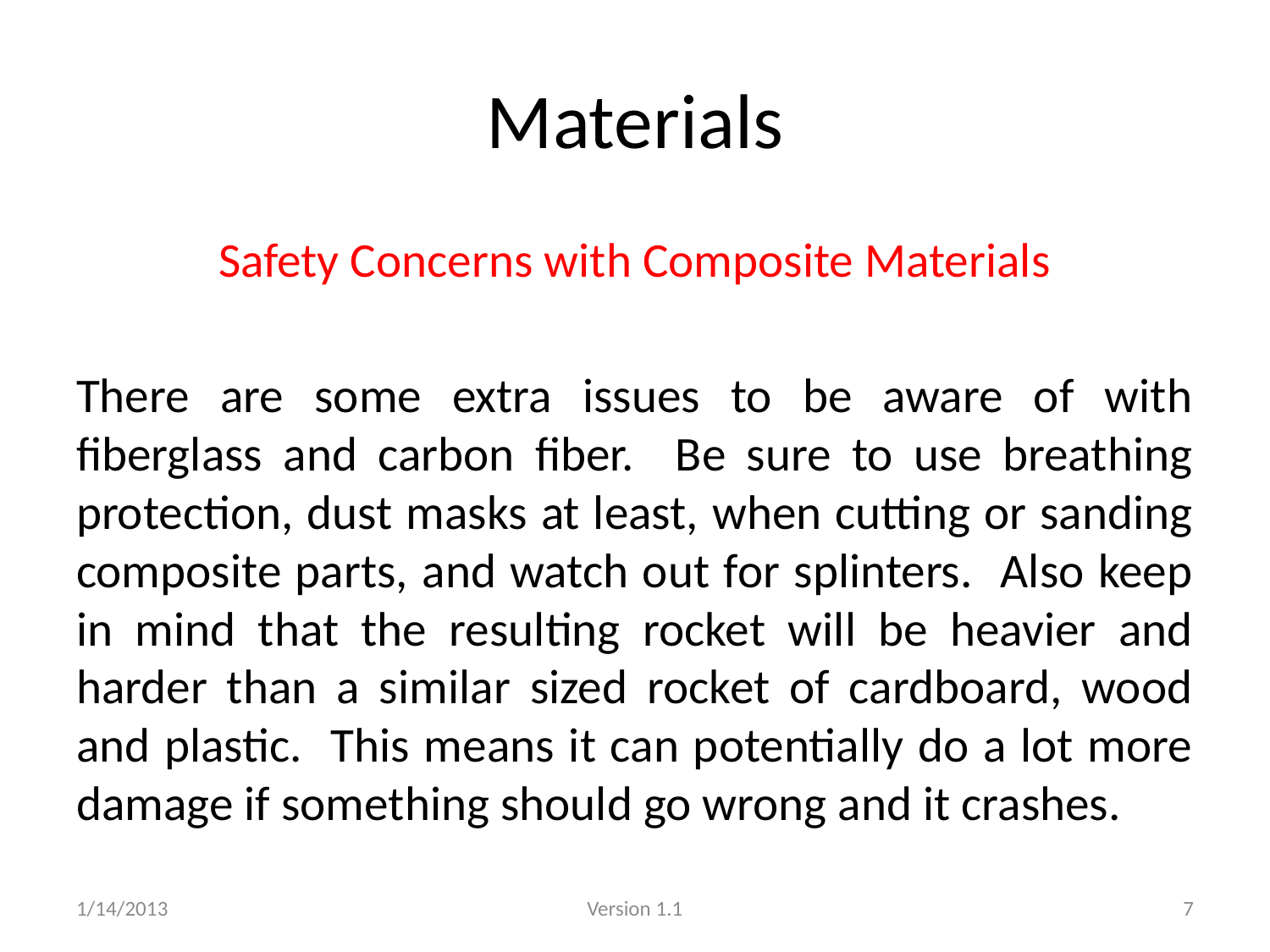

# Materials
Safety Concerns with Composite Materials

There are some extra issues to be aware of with fiberglass and carbon fiber.  Be sure to use breathing protection, dust masks at least, when cutting or sanding composite parts, and watch out for splinters.  Also keep in mind that the resulting rocket will be heavier and harder than a similar sized rocket of cardboard, wood and plastic.  This means it can potentially do a lot more damage if something should go wrong and it crashes.
1/14/2013
Version 1.1
7